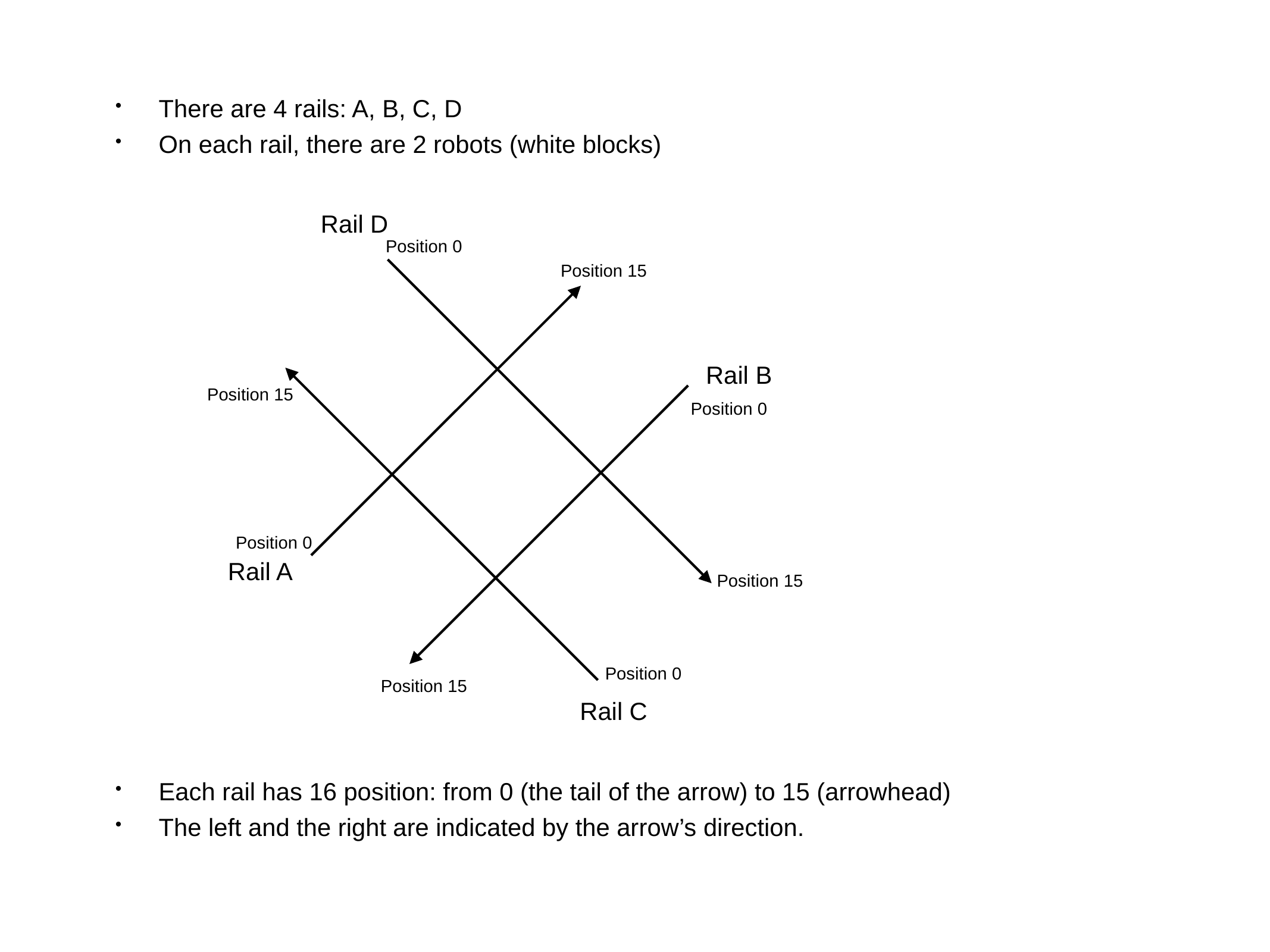

There are 4 rails: A, B, C, D
On each rail, there are 2 robots (white blocks)

Each rail has 16 position: from 0 (the tail of the arrow) to 15 (arrowhead)
The left and the right are indicated by the arrow’s direction.

Rail D
Position 0
Position 15

Rail B

Position 15

Position 0
Position 0
Rail A
Position 15
Position 0
Position 15
Rail C